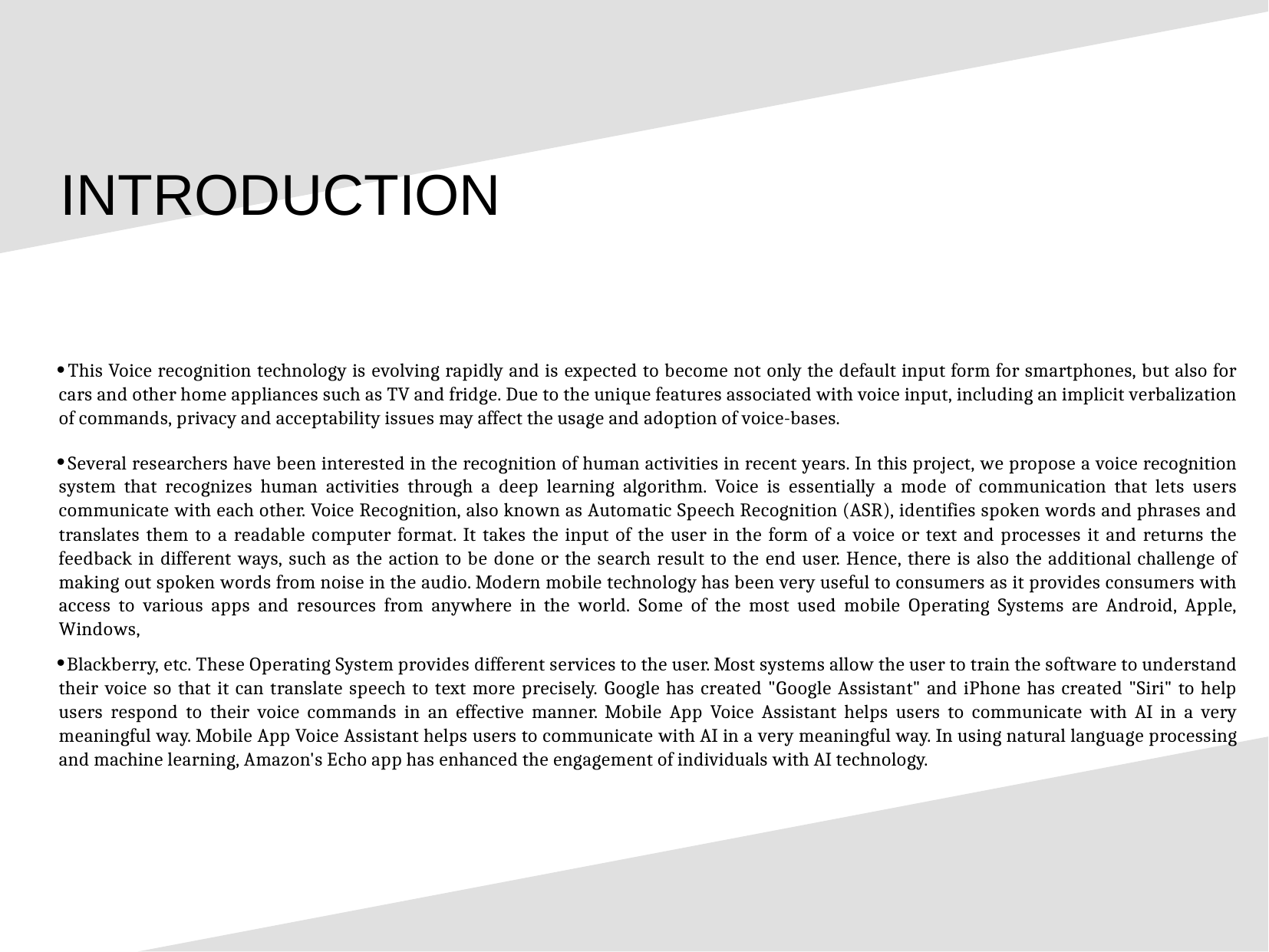

INTRODUCTION
 This Voice recognition technology is evolving rapidly and is expected to become not only the default input form for smartphones, but also for cars and other home appliances such as TV and fridge. Due to the unique features associated with voice input, including an implicit verbalization of commands, privacy and acceptability issues may affect the usage and adoption of voice-bases.
 Several researchers have been interested in the recognition of human activities in recent years. In this project, we propose a voice recognition system that recognizes human activities through a deep learning algorithm. Voice is essentially a mode of communication that lets users communicate with each other. Voice Recognition, also known as Automatic Speech Recognition (ASR), identifies spoken words and phrases and translates them to a readable computer format. It takes the input of the user in the form of a voice or text and processes it and returns the feedback in different ways, such as the action to be done or the search result to the end user. Hence, there is also the additional challenge of making out spoken words from noise in the audio. Modern mobile technology has been very useful to consumers as it provides consumers with access to various apps and resources from anywhere in the world. Some of the most used mobile Operating Systems are Android, Apple, Windows,
 Blackberry, etc. These Operating System provides different services to the user. Most systems allow the user to train the software to understand their voice so that it can translate speech to text more precisely. Google has created "Google Assistant" and iPhone has created "Siri" to help users respond to their voice commands in an effective manner. Mobile App Voice Assistant helps users to communicate with AI in a very meaningful way. Mobile App Voice Assistant helps users to communicate with AI in a very meaningful way. In using natural language processing and machine learning, Amazon's Echo app has enhanced the engagement of individuals with AI technology.